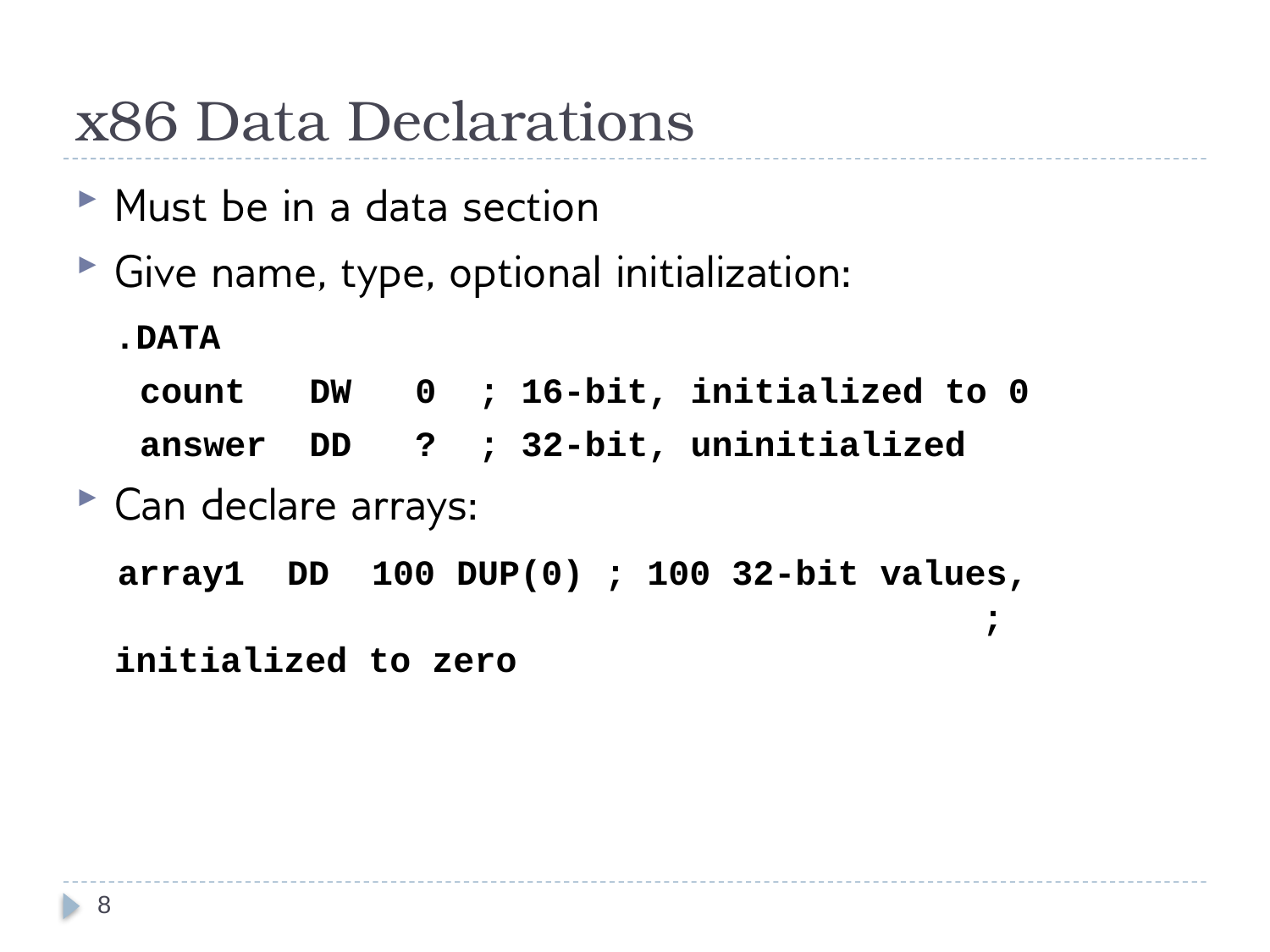

# x86 Data Declarations
Must be in a data section
Give name, type, optional initialization:
   .DATA
   count   DW   0  ; 16-bit, initialized to 0
   answer  DD   ?  ; 32-bit, uninitialized
Can declare arrays:
   array1  DD  100 DUP(0) ; 100 32-bit values,                      				     ; initialized to zero
8